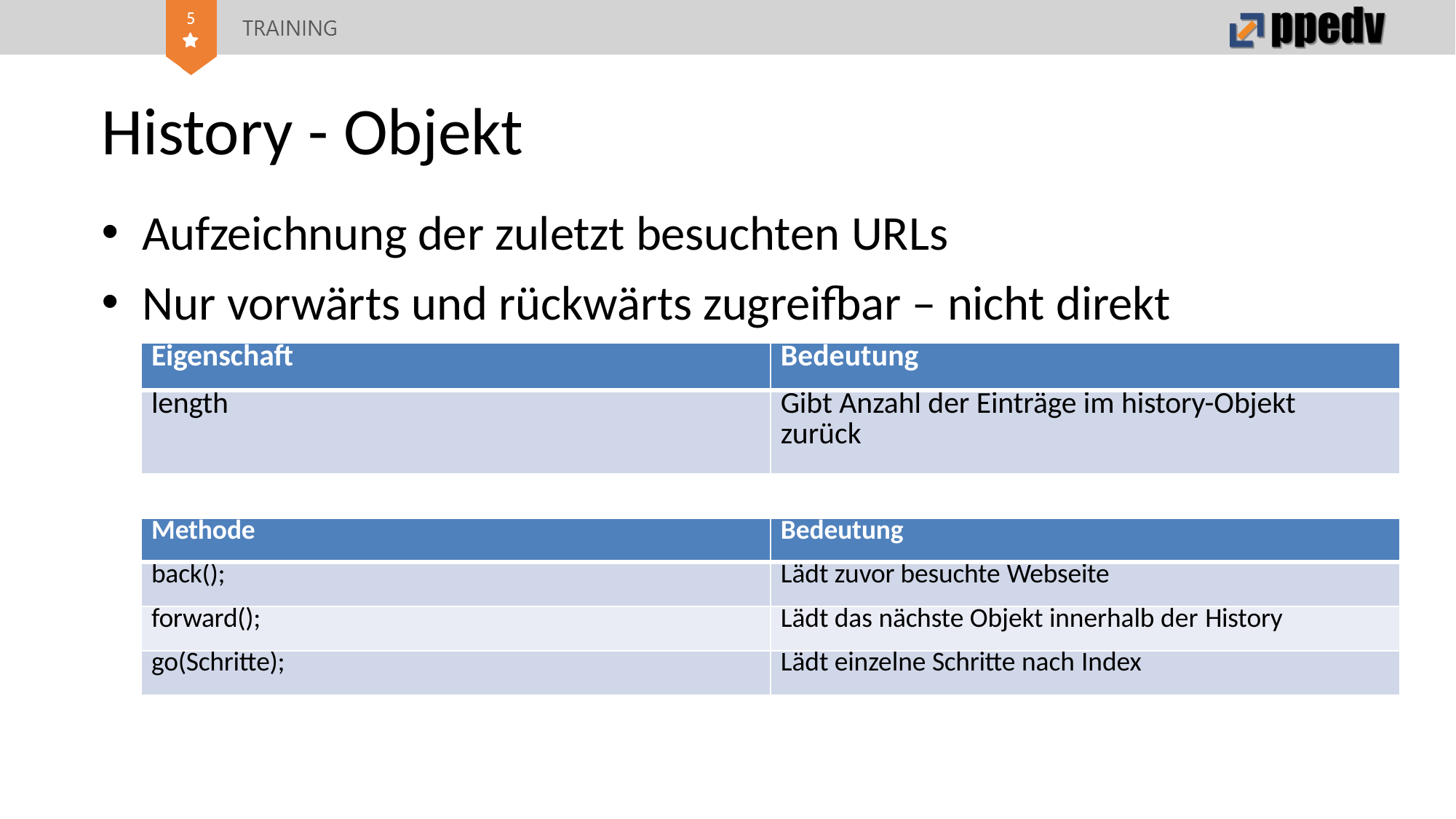

# History - Objekt
Aufzeichnung der zuletzt besuchten URLs
Nur vorwärts und rückwärts zugreifbar – nicht direkt
| Eigenschaft | Bedeutung |
| --- | --- |
| length | Gibt Anzahl der Einträge im history-Objekt zurück |
| Methode | Bedeutung |
| --- | --- |
| back(); | Lädt zuvor besuchte Webseite |
| forward(); | Lädt das nächste Objekt innerhalb der History |
| go(Schritte); | Lädt einzelne Schritte nach Index |